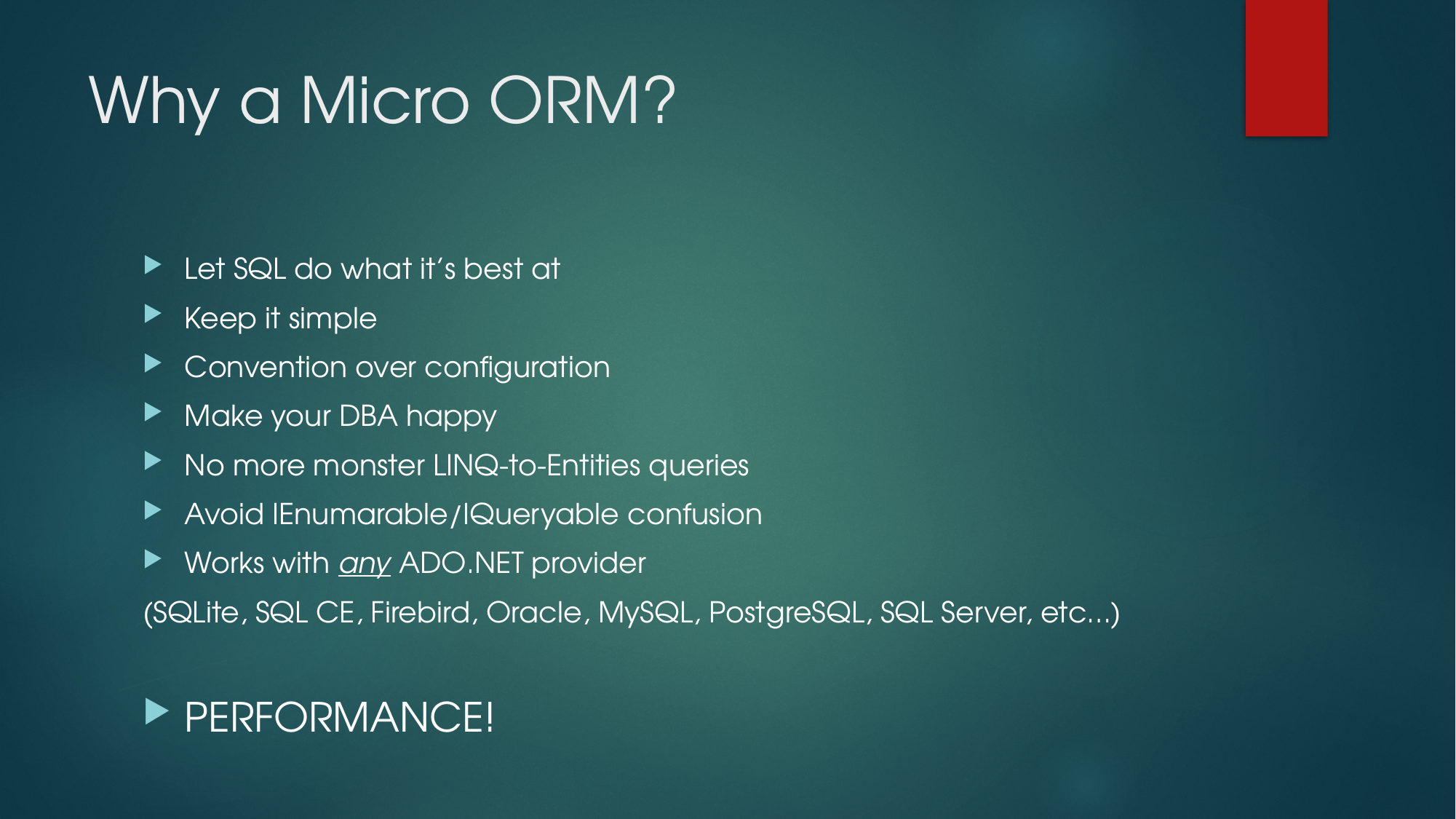

# Why a Micro ORM?
Let SQL do what it’s best at
Keep it simple
Convention over configuration
Make your DBA happy
No more monster LINQ-to-Entities queries
Avoid IEnumarable/IQueryable confusion
Works with any ADO.NET provider
(SQLite, SQL CE, Firebird, Oracle, MySQL, PostgreSQL, SQL Server, etc…)

PERFORMANCE!